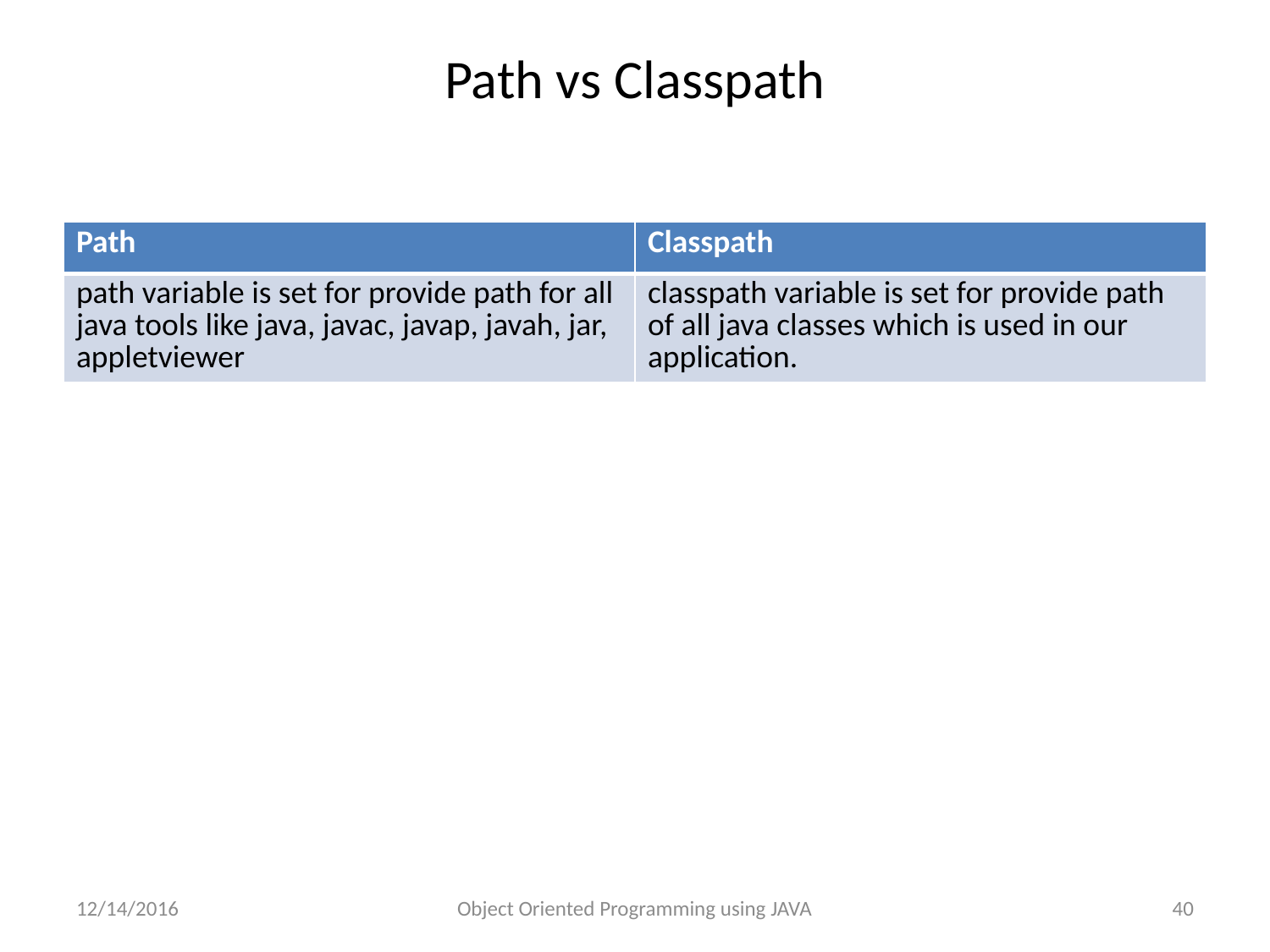

# Path vs Classpath
| Path | Classpath |
| --- | --- |
| path variable is set for provide path for all java tools like java, javac, javap, javah, jar, appletviewer | classpath variable is set for provide path of all java classes which is used in our application. |
12/14/2016
Object Oriented Programming using JAVA
40